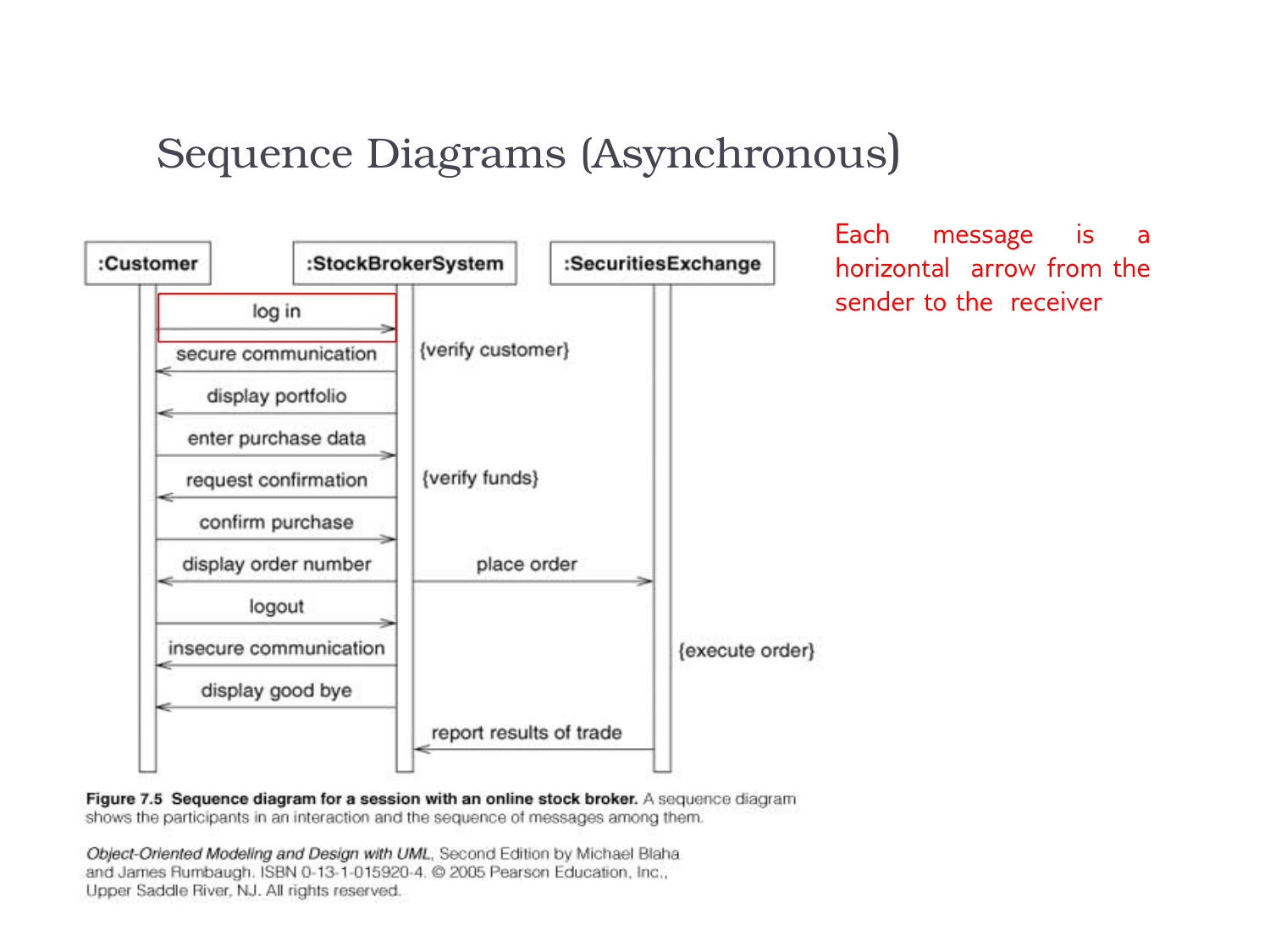

Sequence Diagrams (Asynchronous)
Each message is a horizontal  arrow from the sender to the  receiver